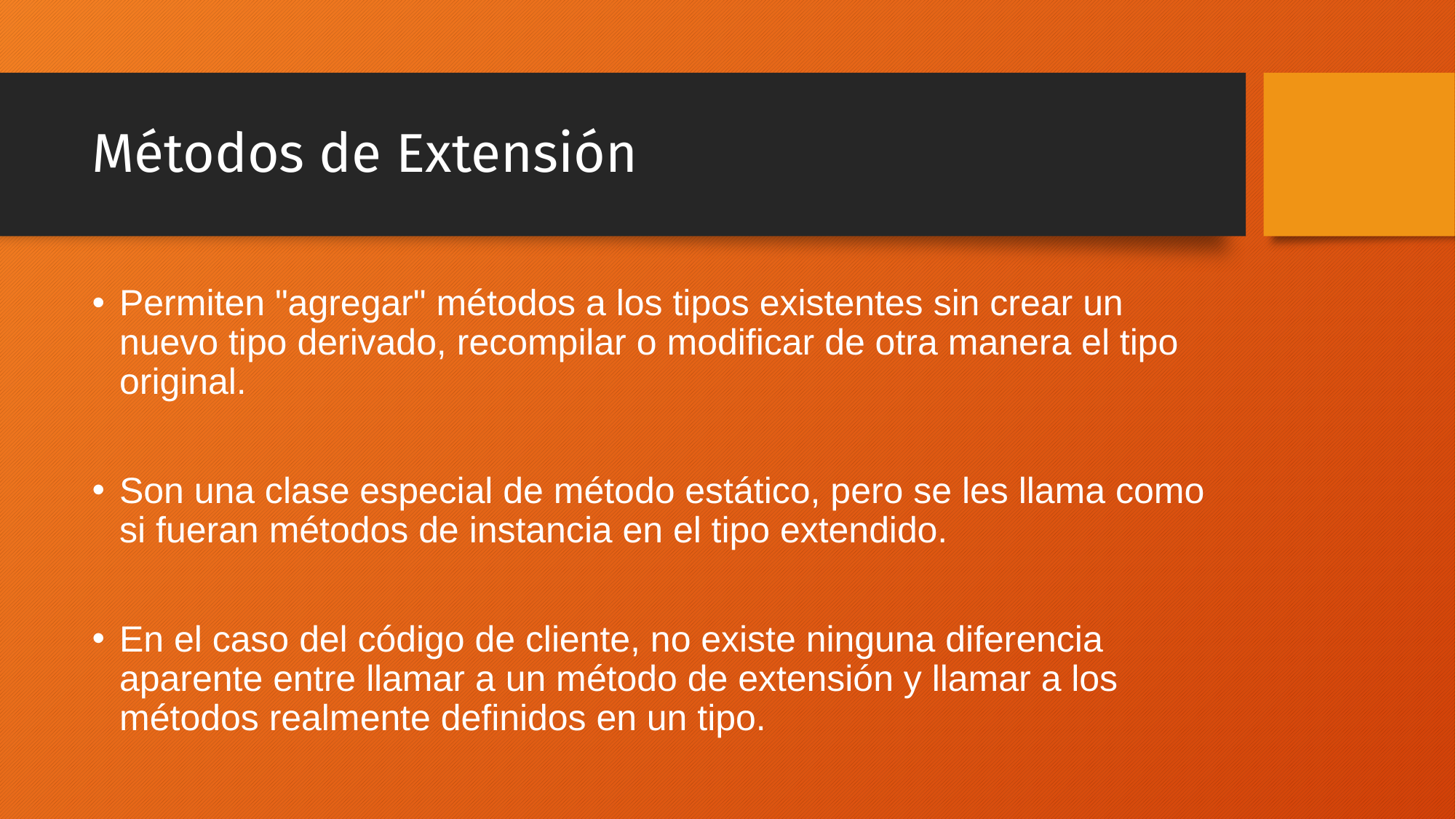

# Métodos de Extensión
Permiten "agregar" métodos a los tipos existentes sin crear un nuevo tipo derivado, recompilar o modificar de otra manera el tipo original.

Son una clase especial de método estático, pero se les llama como si fueran métodos de instancia en el tipo extendido.

En el caso del código de cliente, no existe ninguna diferencia aparente entre llamar a un método de extensión y llamar a los métodos realmente definidos en un tipo.